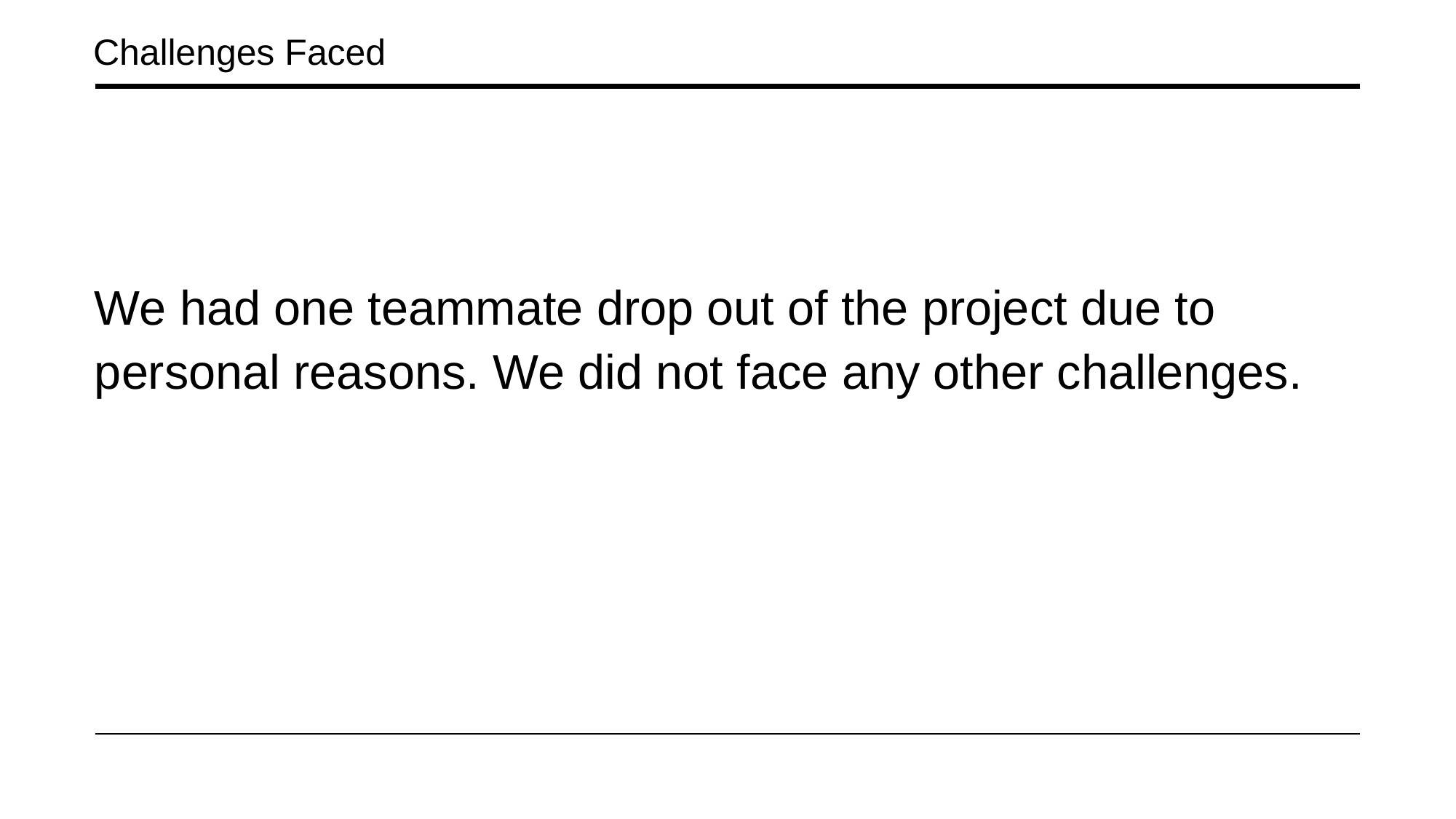

Challenges Faced
We had one teammate drop out of the project due to personal reasons. We did not face any other challenges.